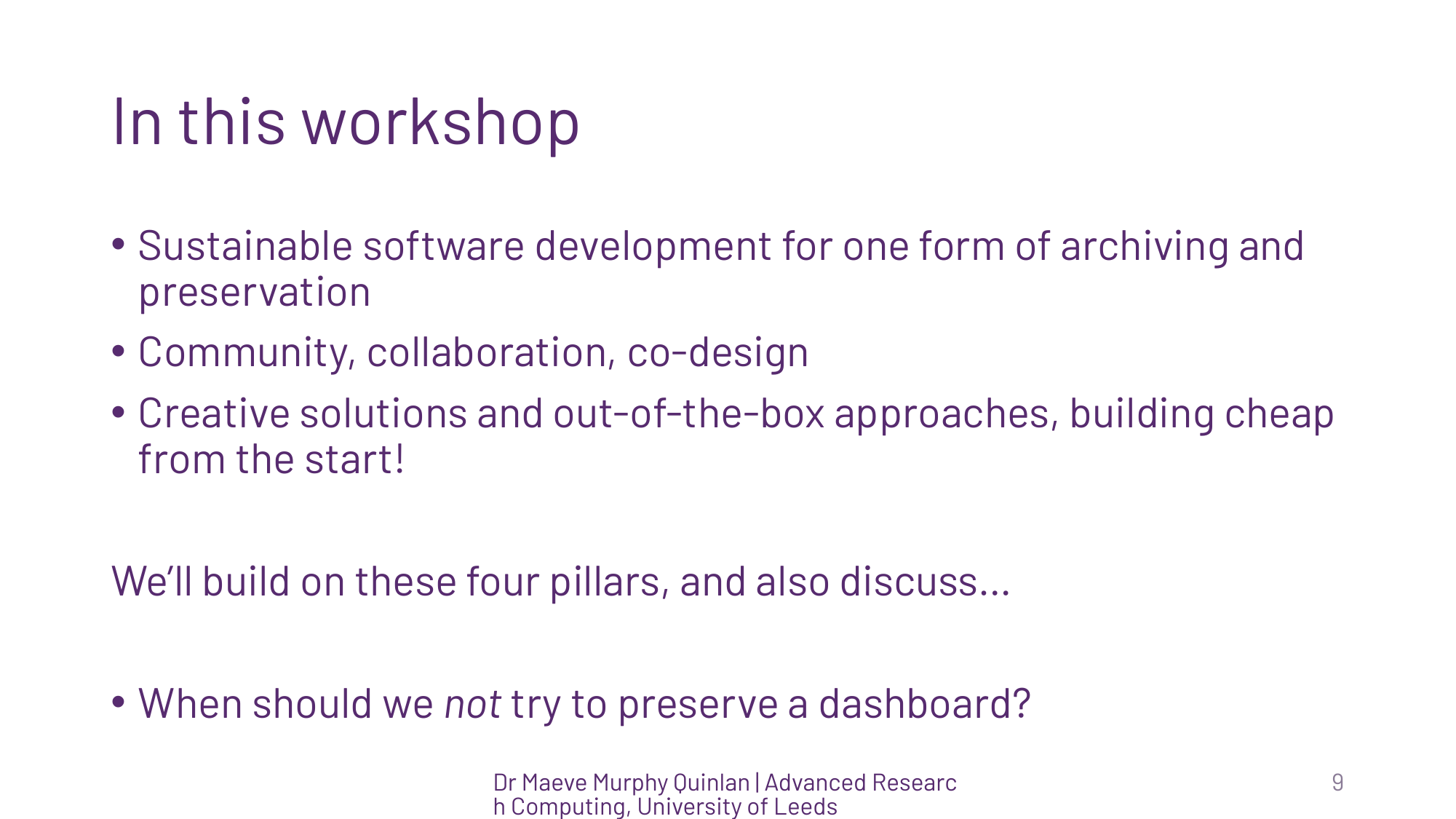

# In this workshop
Sustainable software development for one form of archiving and preservation
Community, collaboration, co-design
Creative solutions and out-of-the-box approaches, building cheap from the start!

We’ll build on these four pillars, and also discuss…

When should we not try to preserve a dashboard?

Dr Maeve Murphy Quinlan | Advanced Research Computing, University of Leeds
9